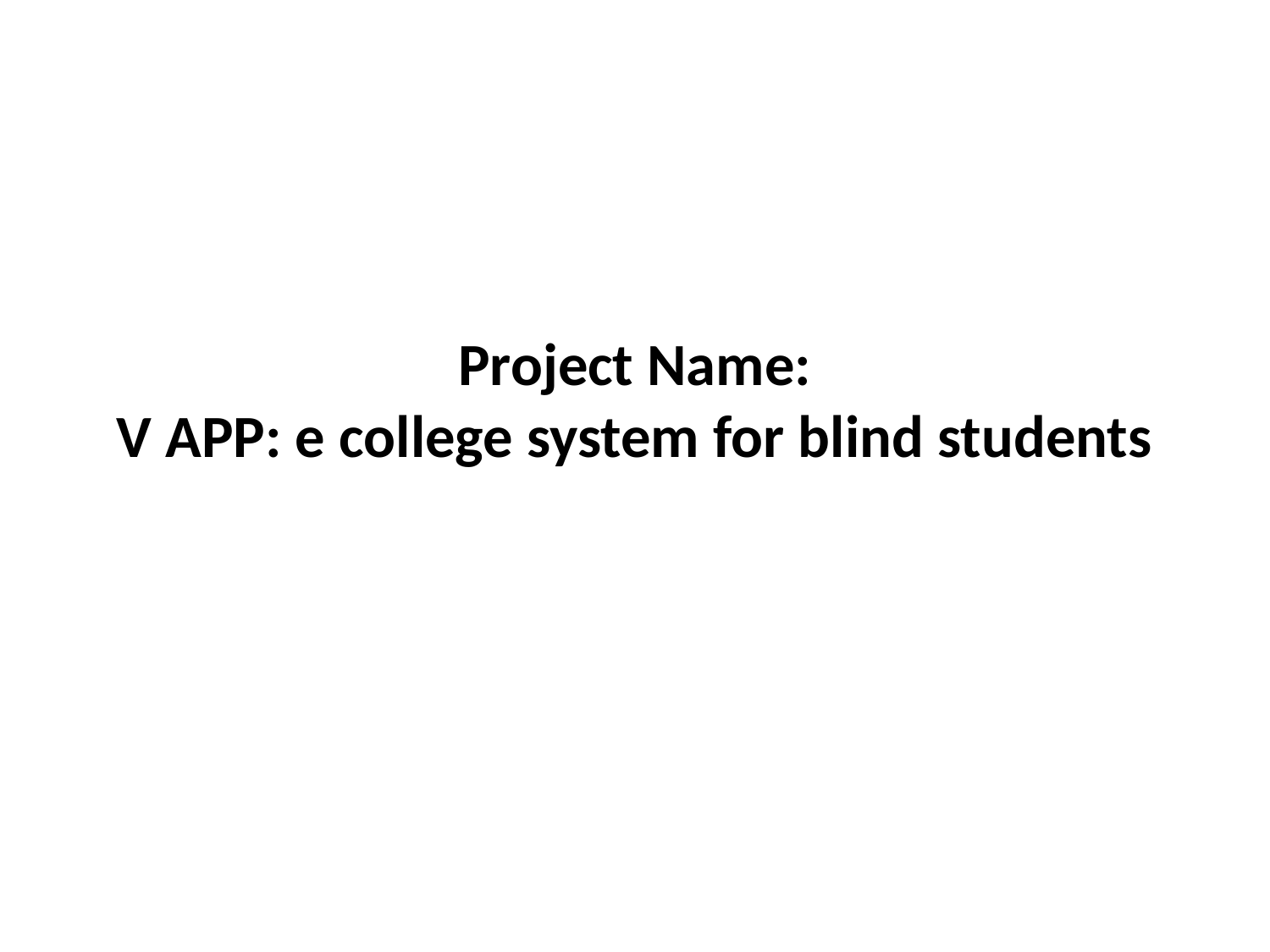

# Project Name: V APP: e college system for blind students